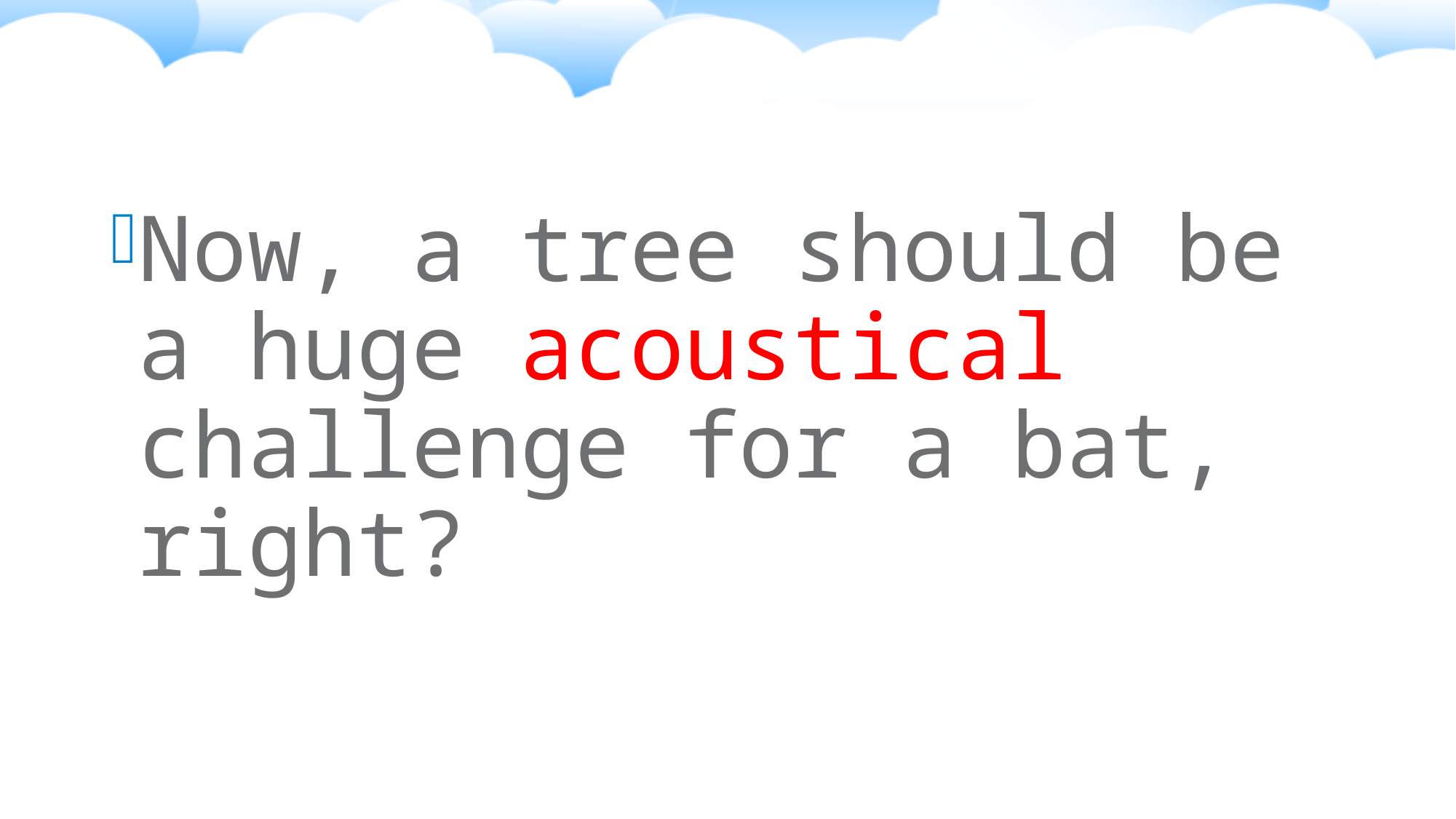

#
Now, a tree should be a huge acoustical challenge for a bat, right?